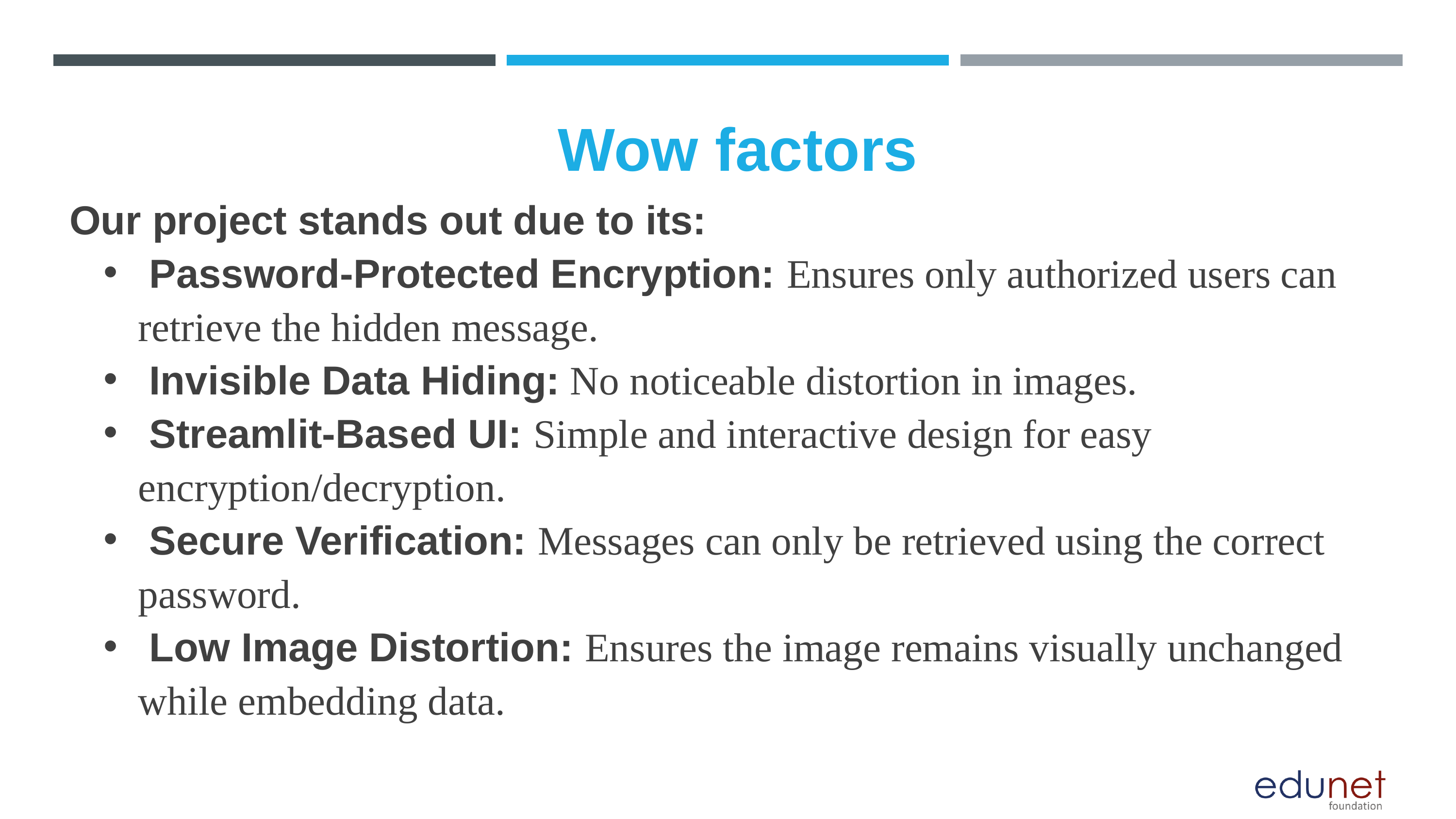

Wow factors

Our project stands out due to its:
 Password-Protected Encryption: Ensures only authorized users can retrieve the hidden message.
 Invisible Data Hiding: No noticeable distortion in images.
 Streamlit-Based UI: Simple and interactive design for easy encryption/decryption.
 Secure Verification: Messages can only be retrieved using the correct password.
 Low Image Distortion: Ensures the image remains visually unchanged while embedding data.